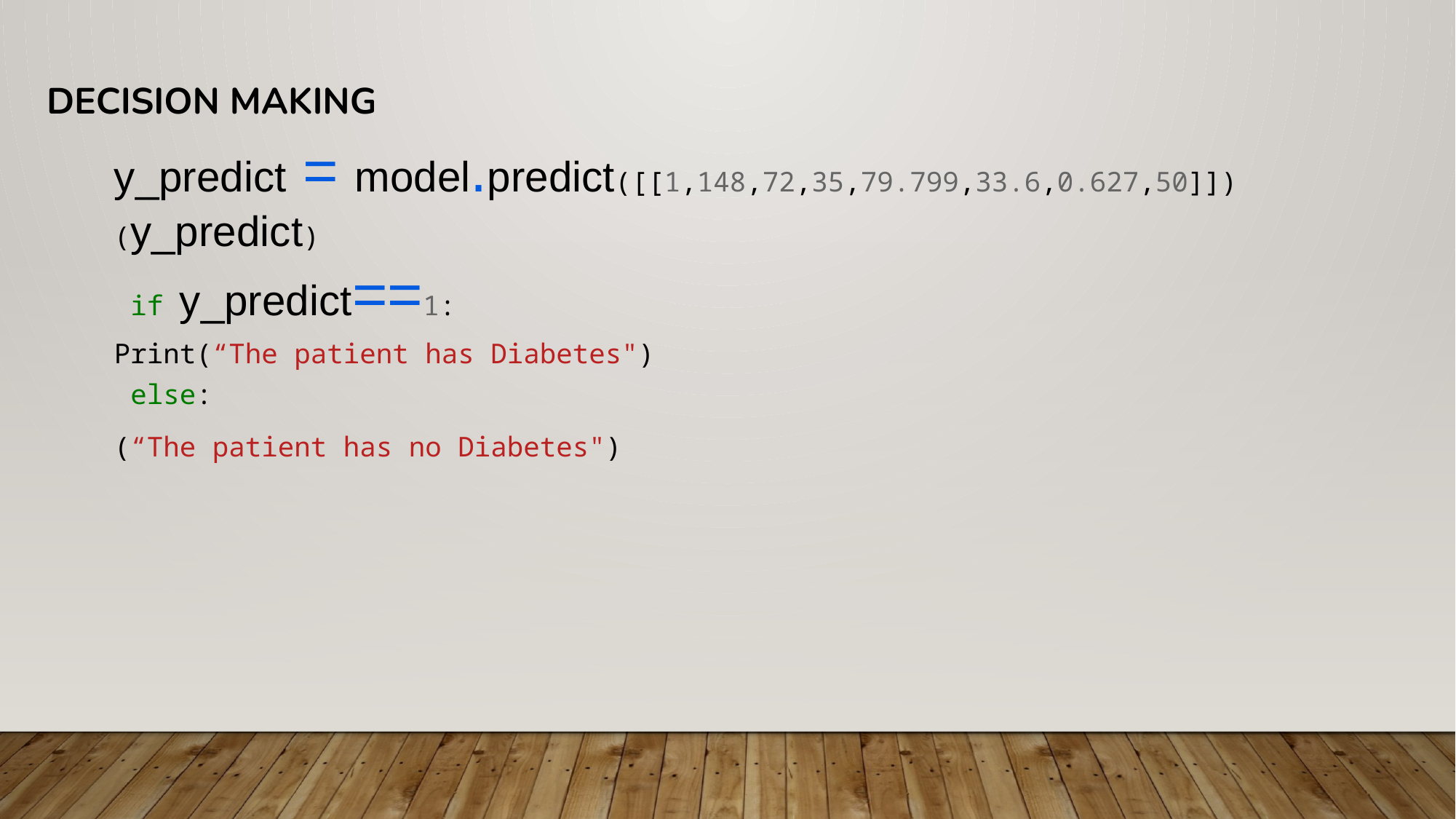

DECISION MAKING
y_predict = model.predict([[1,148,72,35,79.799,33.6,0.627,50]])
(y_predict)
 if y_predict==1:
Print(“The patient has Diabetes")
 else:
(“The patient has no Diabetes")